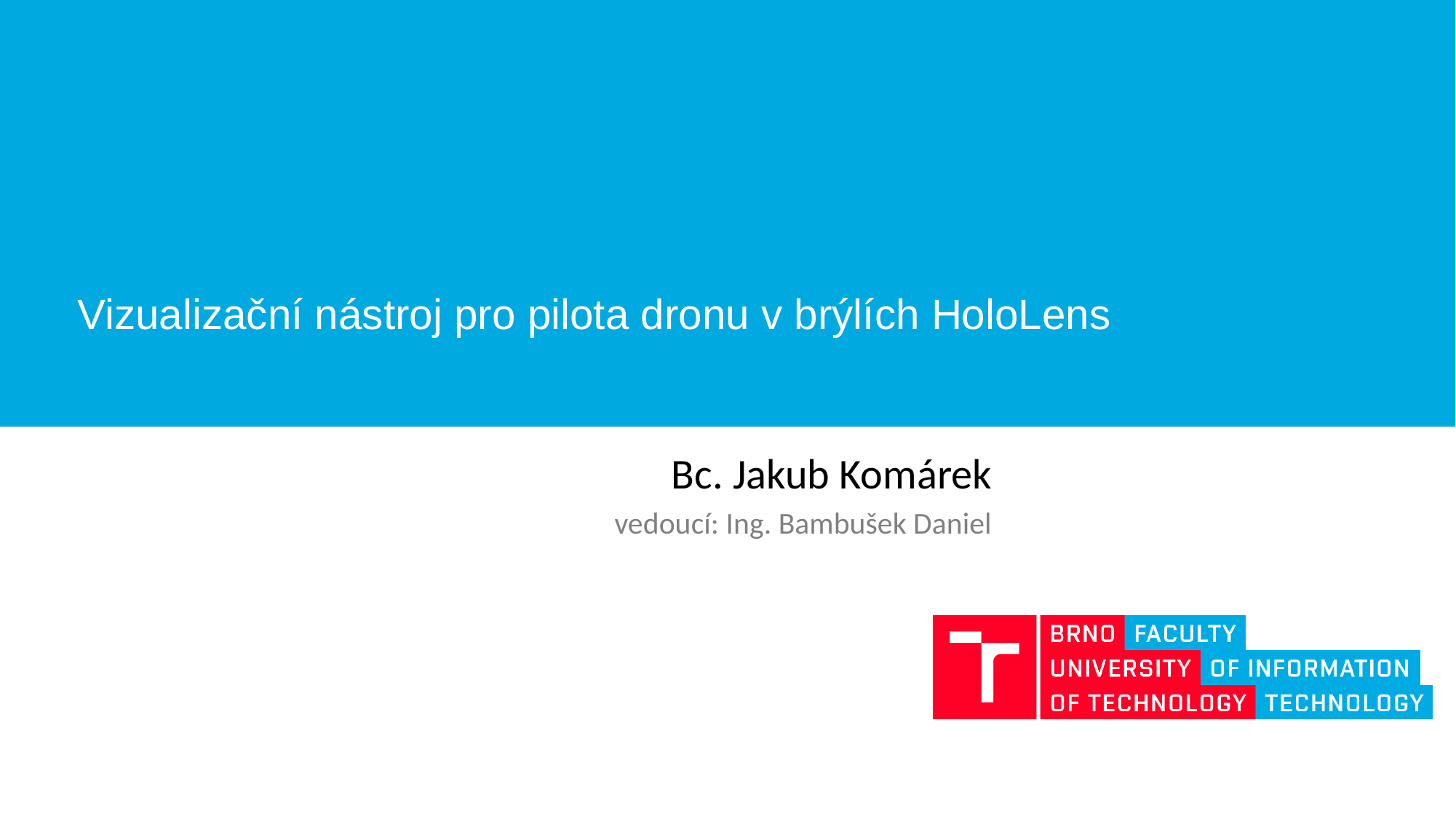

# Vizualizační nástroj pro pilota dronu v brýlích HoloLens
Bc. Jakub Komárek
vedoucí: Ing. Bambušek Daniel